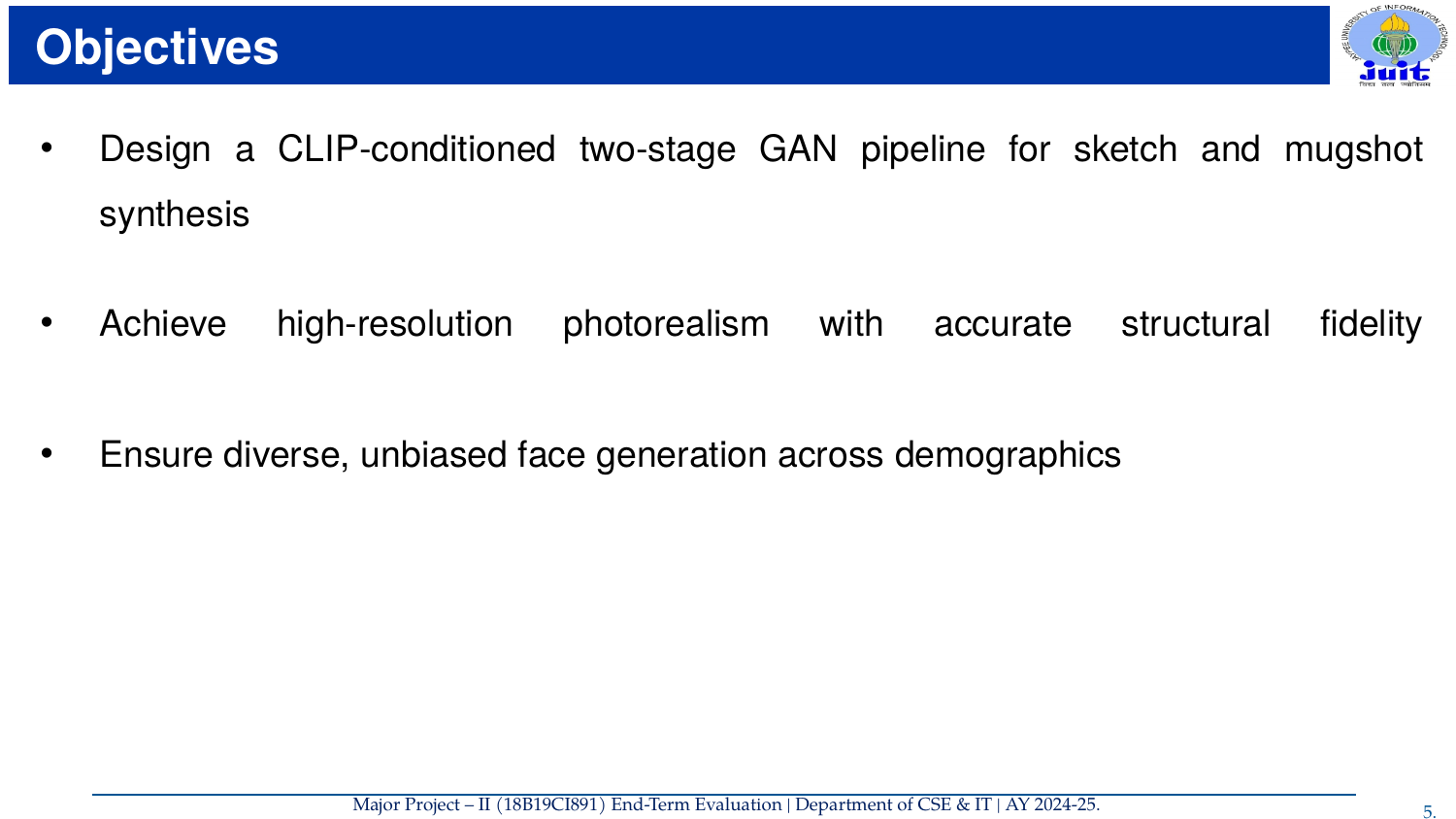

# Objectives
Design a CLIP‐conditioned two‐stage GAN pipeline for sketch and mugshot synthesis
Achieve high‐resolution photorealism with accurate structural fidelity
Ensure diverse, unbiased face generation across demographics